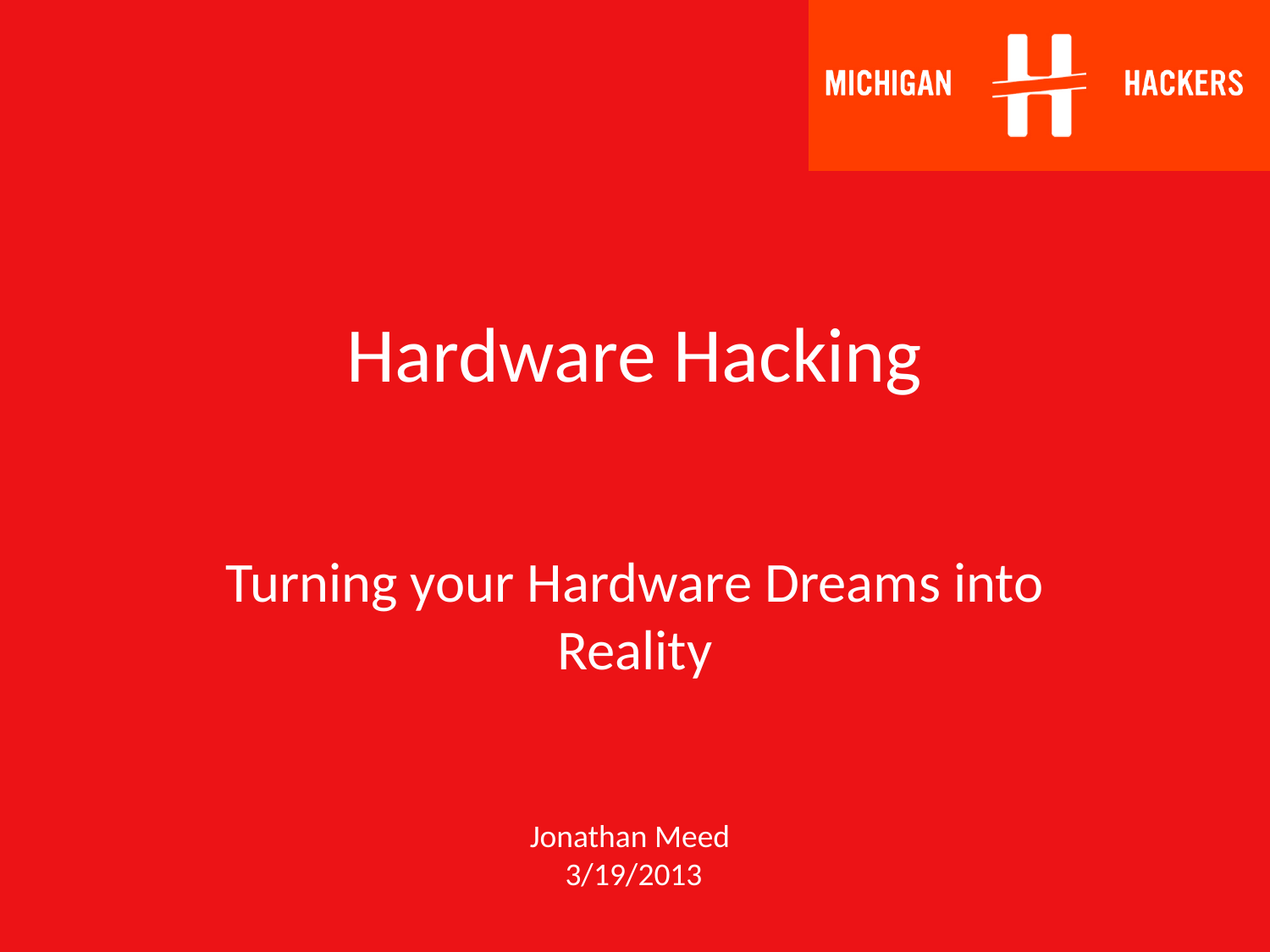

# Hardware Hacking
Turning your Hardware Dreams into Reality
Jonathan Meed
3/19/2013